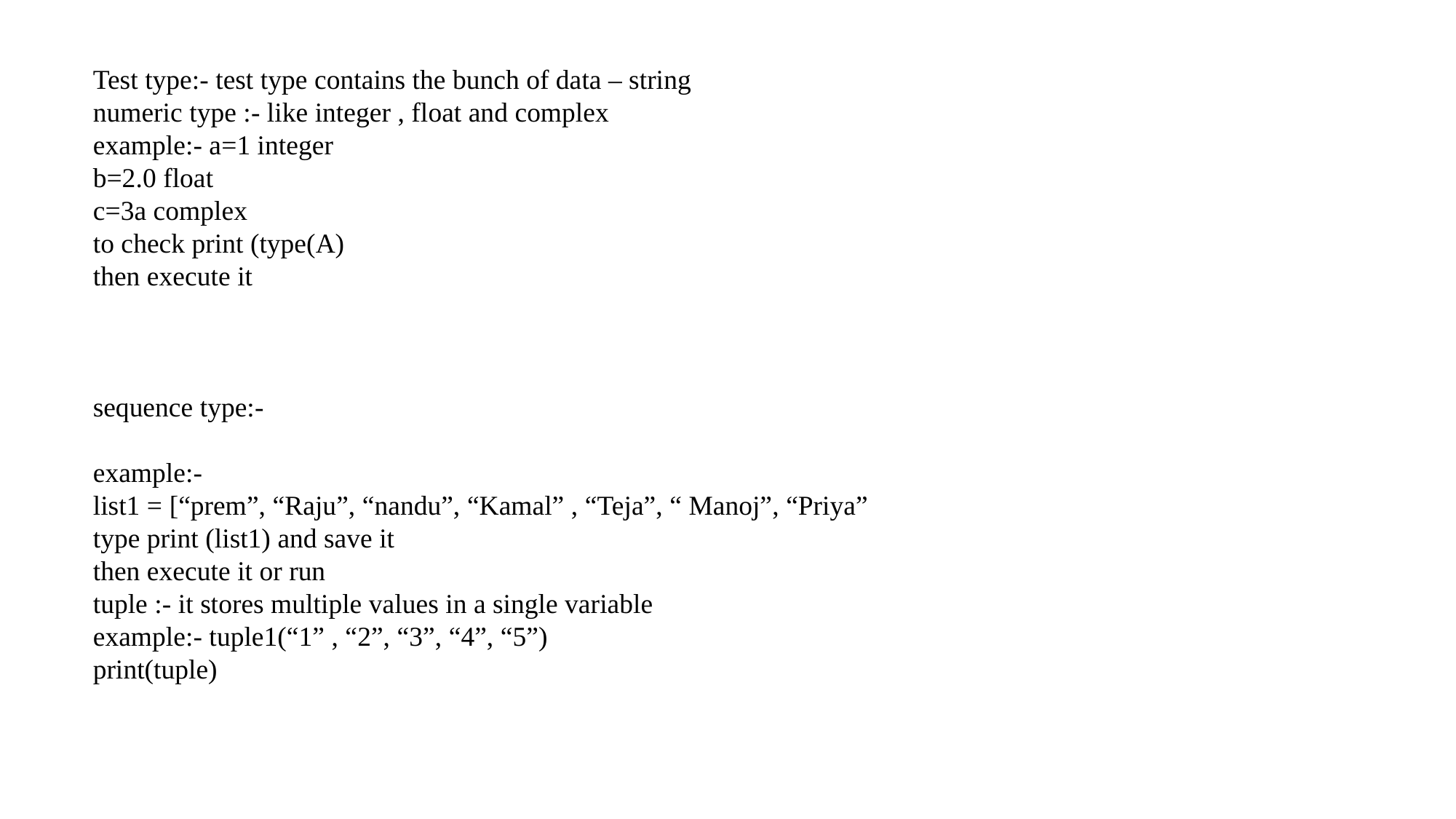

Test type:- test type contains the bunch of data – string
numeric type :- like integer , float and complex
example:- a=1 integer
b=2.0 float
c=3a complex
to check print (type(A)
then execute it
sequence type:-
example:-
list1 = [“prem”, “Raju”, “nandu”, “Kamal” , “Teja”, “ Manoj”, “Priya”
type print (list1) and save it
then execute it or run
tuple :- it stores multiple values in a single variable
example:- tuple1(“1” , “2”, “3”, “4”, “5”)
print(tuple)